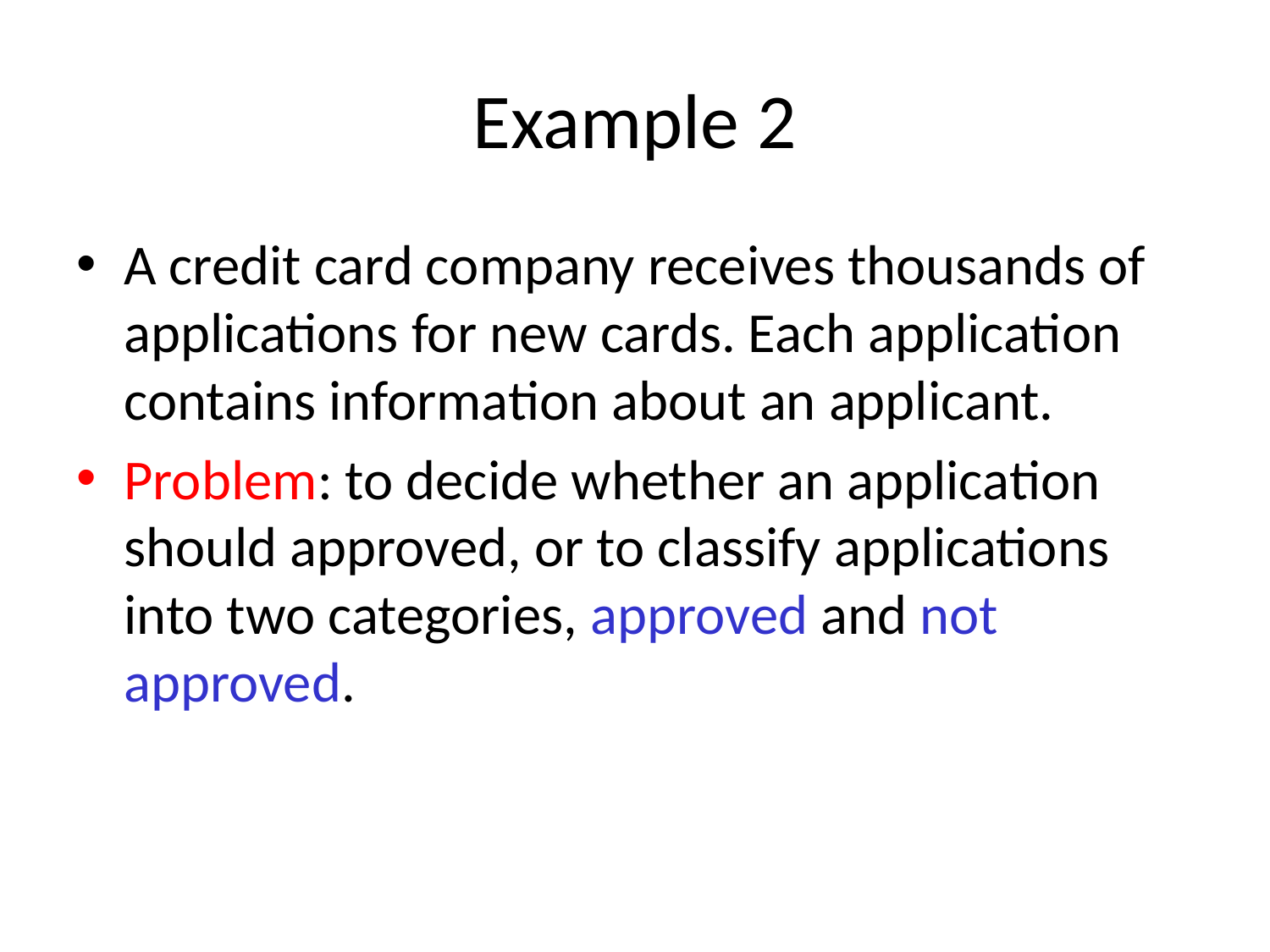

# Example 2
A credit card company receives thousands of applications for new cards. Each application contains information about an applicant.
Problem: to decide whether an application should approved, or to classify applications into two categories, approved and not approved.